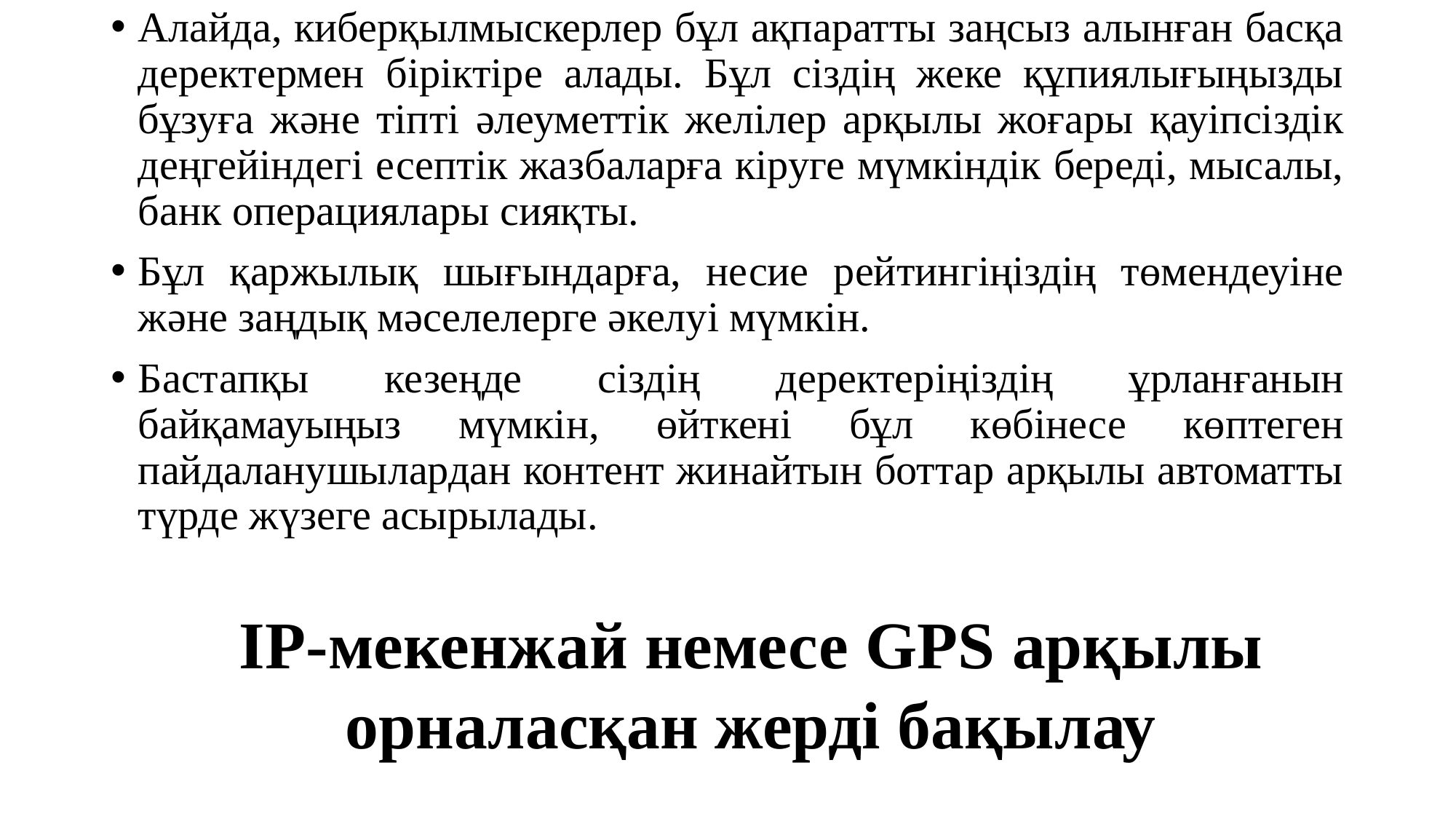

Алайда, киберқылмыскерлер бұл ақпаратты заңсыз алынған басқа деректермен біріктіре алады. Бұл сіздің жеке құпиялығыңызды бұзуға және тіпті әлеуметтік желілер арқылы жоғары қауіпсіздік деңгейіндегі есептік жазбаларға кіруге мүмкіндік береді, мысалы, банк операциялары сияқты.
Бұл қаржылық шығындарға, несие рейтингіңіздің төмендеуіне және заңдық мәселелерге әкелуі мүмкін.
Бастапқы кезеңде сіздің деректеріңіздің ұрланғанын байқамауыңыз мүмкін, өйткені бұл көбінесе көптеген пайдаланушылардан контент жинайтын боттар арқылы автоматты түрде жүзеге асырылады.

IP-мекенжай немесе GPS арқылы орналасқан жерді бақылау